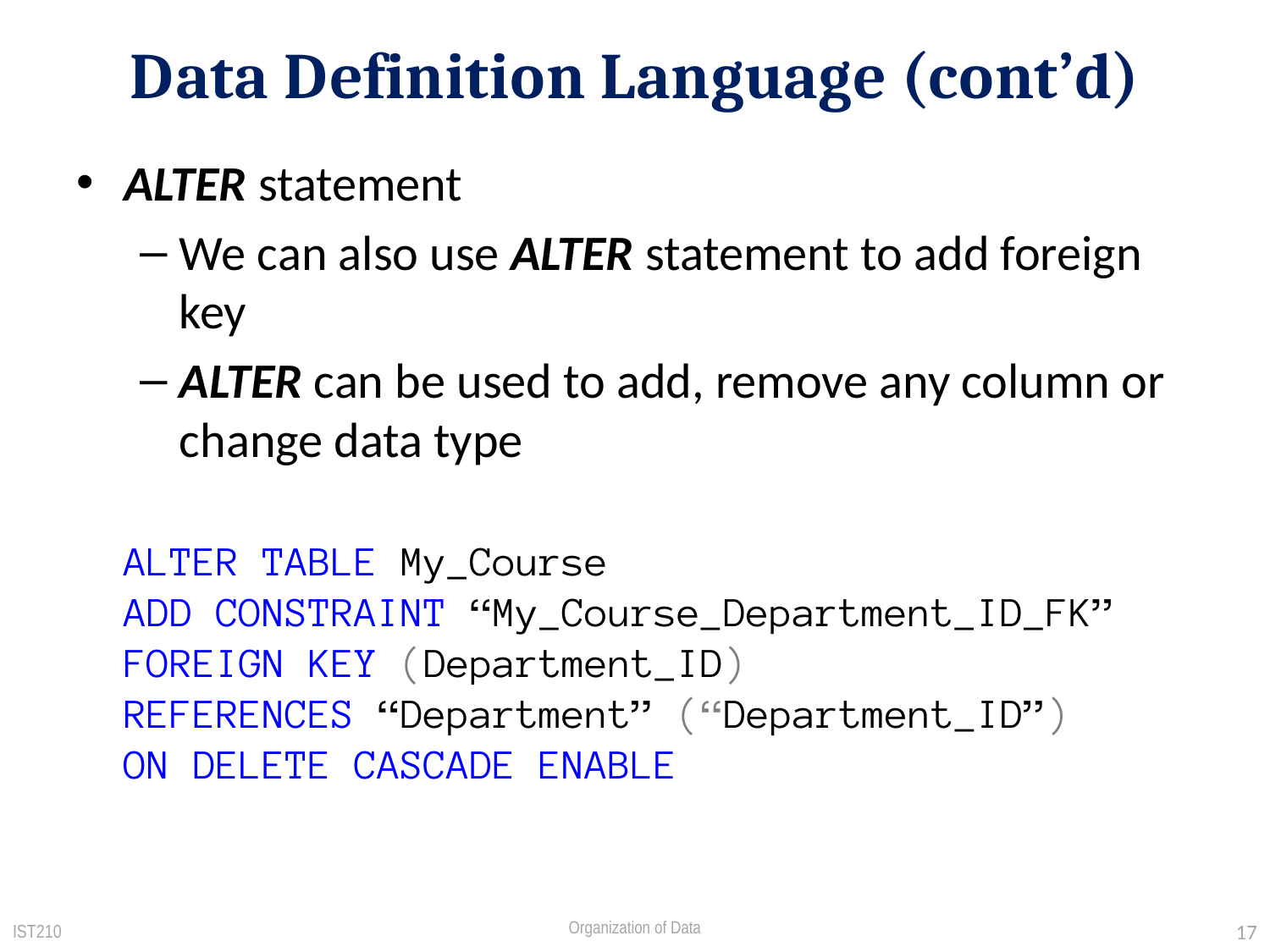

# Data Definition Language (cont’d)
ALTER statement
We can also use ALTER statement to add foreign key
ALTER can be used to add, remove any column or change data type
ALTER TABLE My_Course
ADD CONSTRAINT “My_Course_Department_ID_FK”
FOREIGN KEY (Department_ID)
REFERENCES “Department” (“Department_ID”)
ON DELETE CASCADE ENABLE
IST210
17
Organization of Data